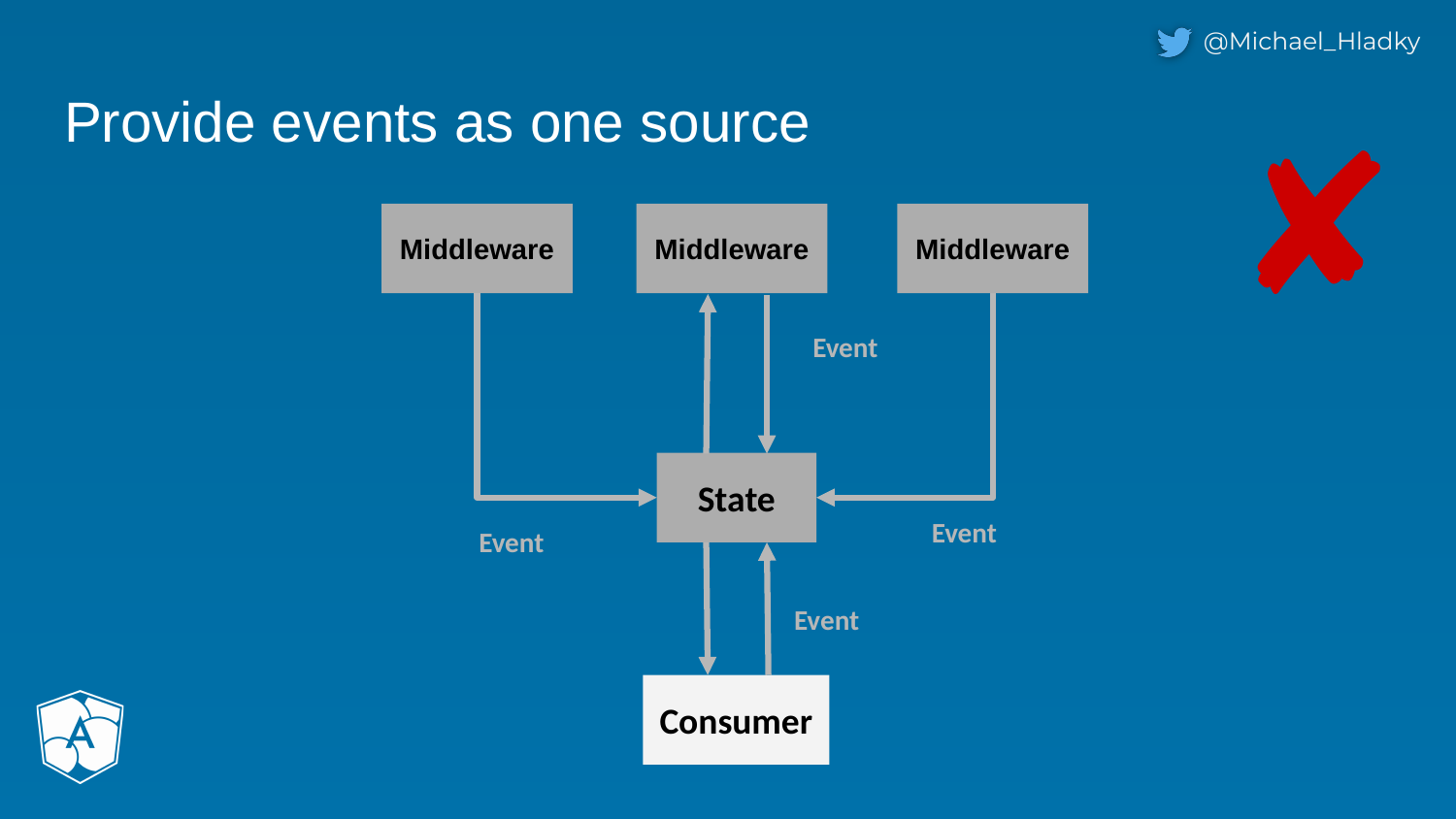

# Provide events as one source
✘
Middleware
Middleware
Middleware
Event
State
Event
Event
Event
Consumer